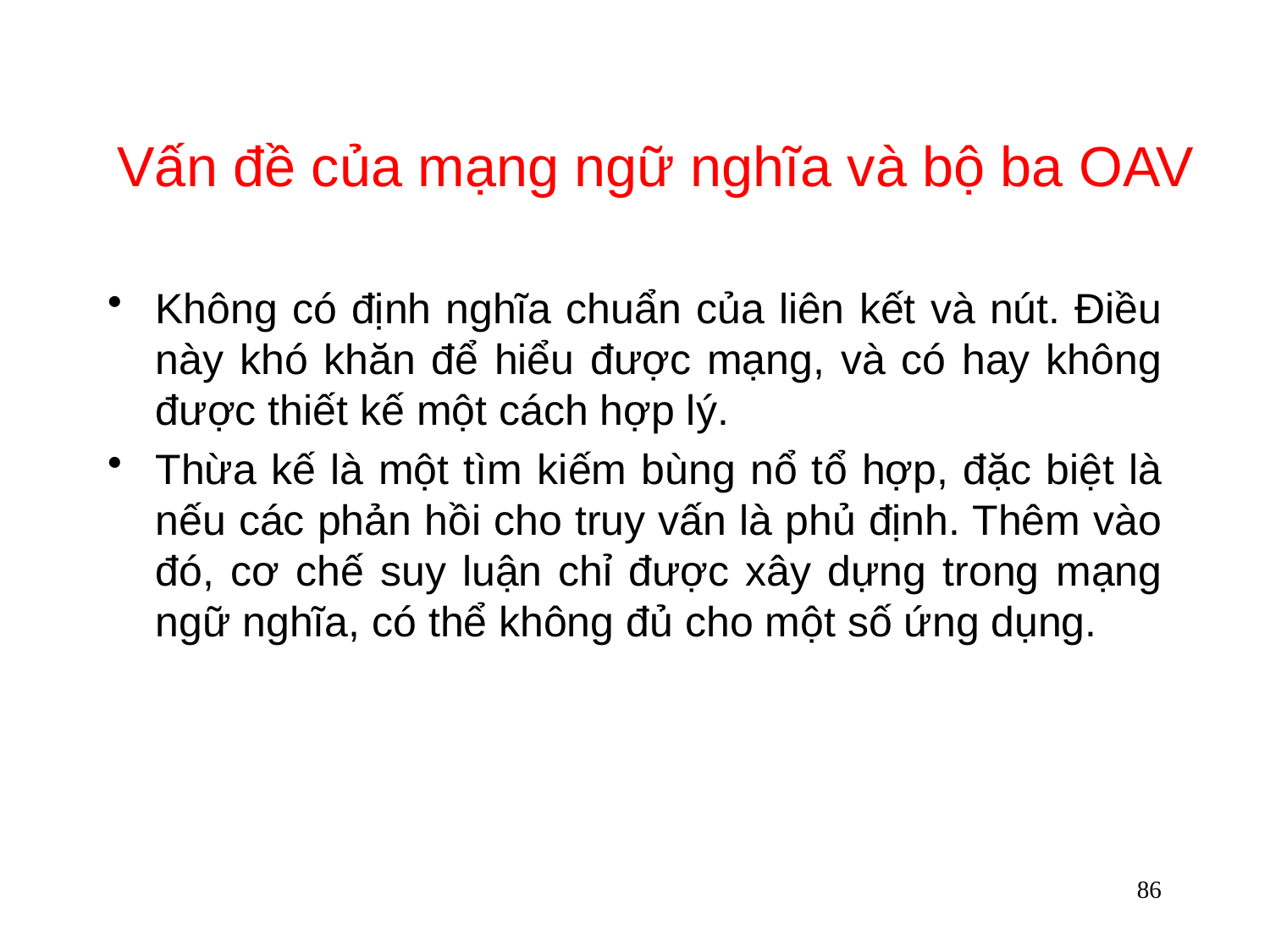

# Vấn đề của mạng ngữ nghĩa và bộ ba OAV
Không có định nghĩa chuẩn của liên kết và nút. Điều này khó khăn để hiểu được mạng, và có hay không được thiết kế một cách hợp lý.
Thừa kế là một tìm kiếm bùng nổ tổ hợp, đặc biệt là nếu các phản hồi cho truy vấn là phủ định. Thêm vào đó, cơ chế suy luận chỉ được xây dựng trong mạng ngữ nghĩa, có thể không đủ cho một số ứng dụng.

86